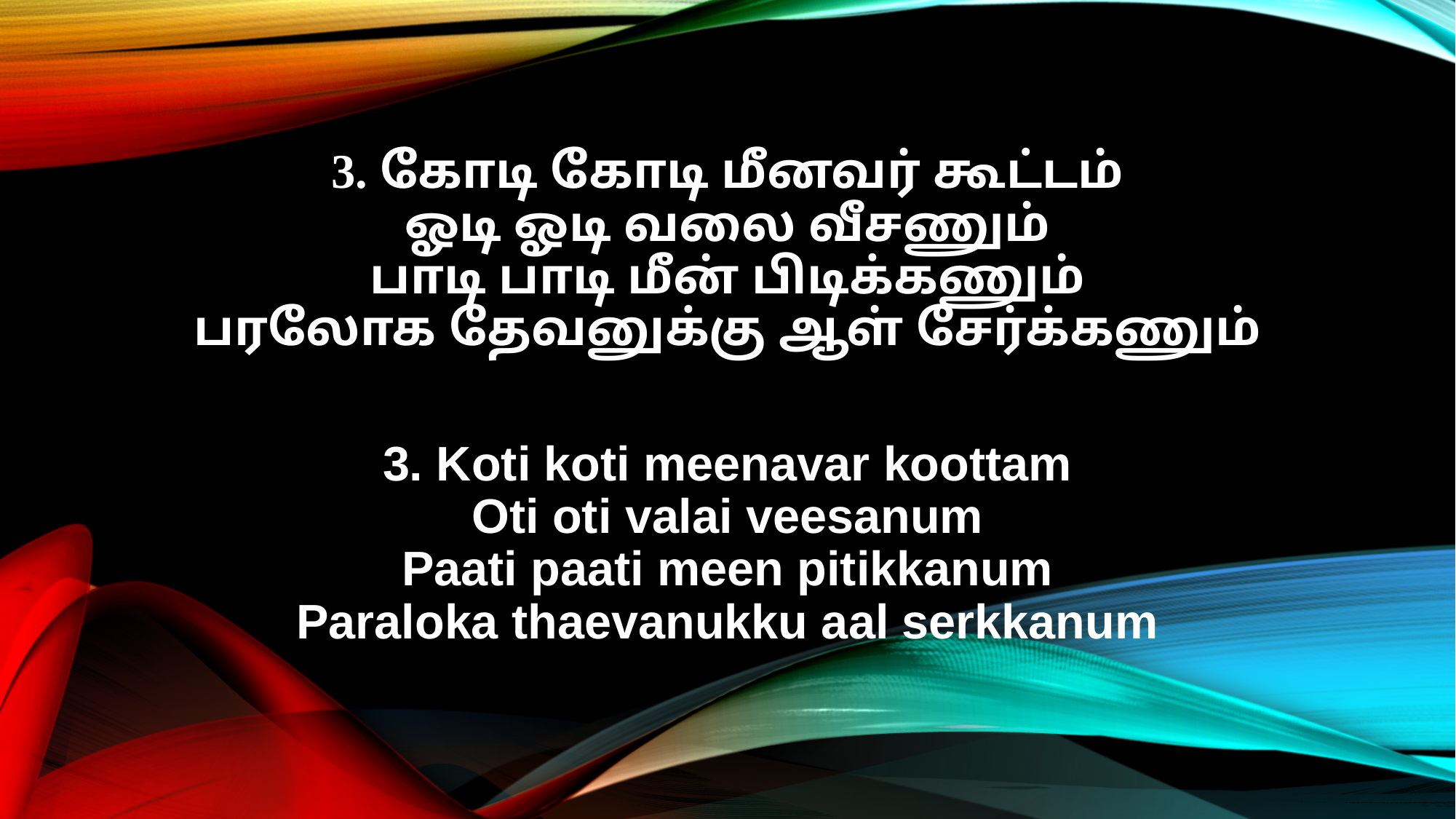

3. கோடி கோடி மீனவர் கூட்டம்
ஓடி ஓடி வலை வீசணும்
பாடி பாடி மீன் பிடிக்கணும்
பரலோக தேவனுக்கு ஆள் சேர்க்கணும்

3. Koti koti meenavar koottam
Oti oti valai veesanum
Paati paati meen pitikkanum
Paraloka thaevanukku aal serkkanum